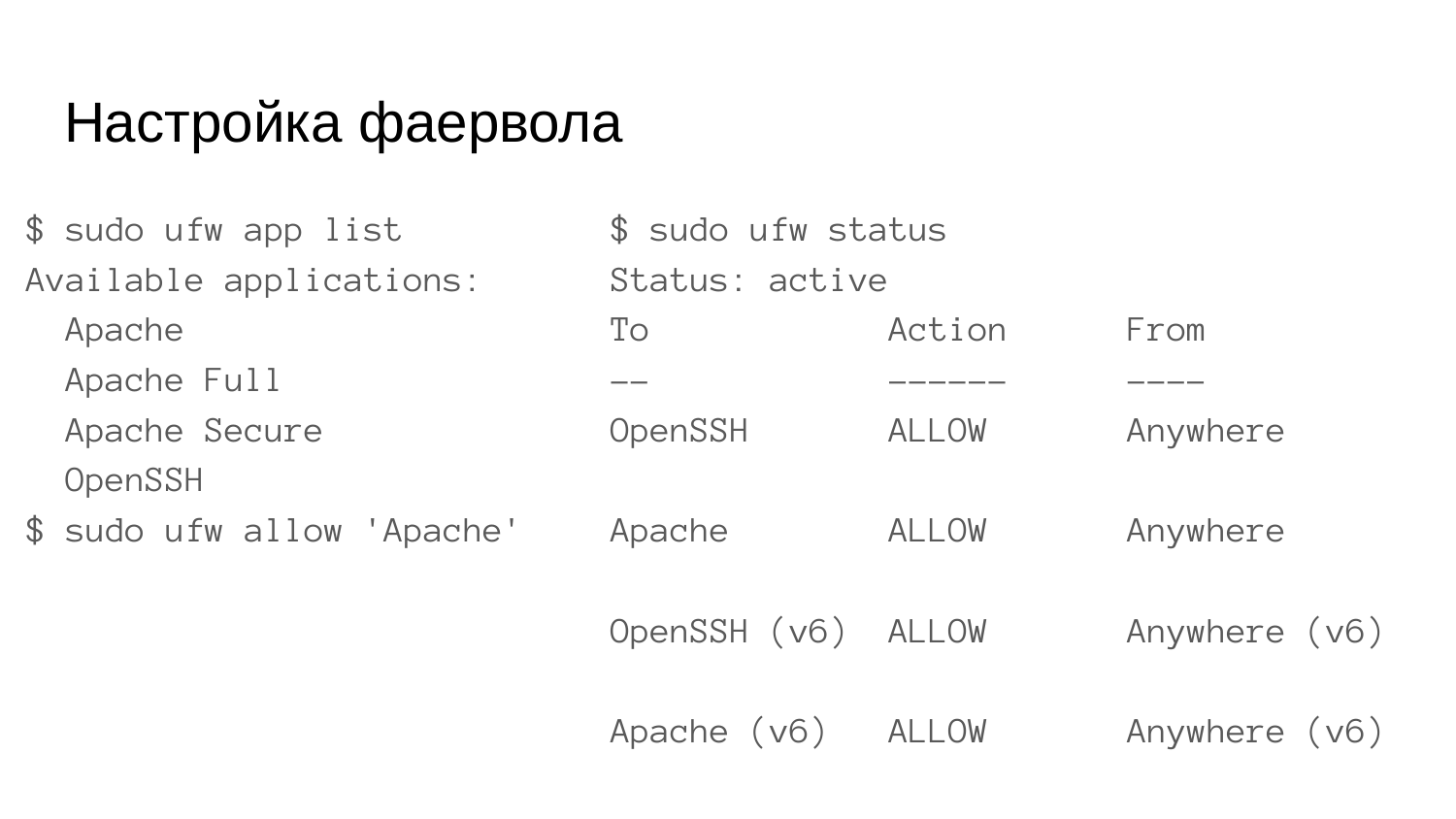

# Настройка фаервола
$ sudo ufw app list
Available applications:
  Apache
  Apache Full
  Apache Secure
  OpenSSH
$ sudo ufw allow 'Apache'
$ sudo ufw status
Status: active
To            Action      From
--            ------      ----
OpenSSH       ALLOW       Anywhere
Apache        ALLOW       Anywhere
OpenSSH (v6)  ALLOW       Anywhere (v6)
Apache (v6)   ALLOW       Anywhere (v6)